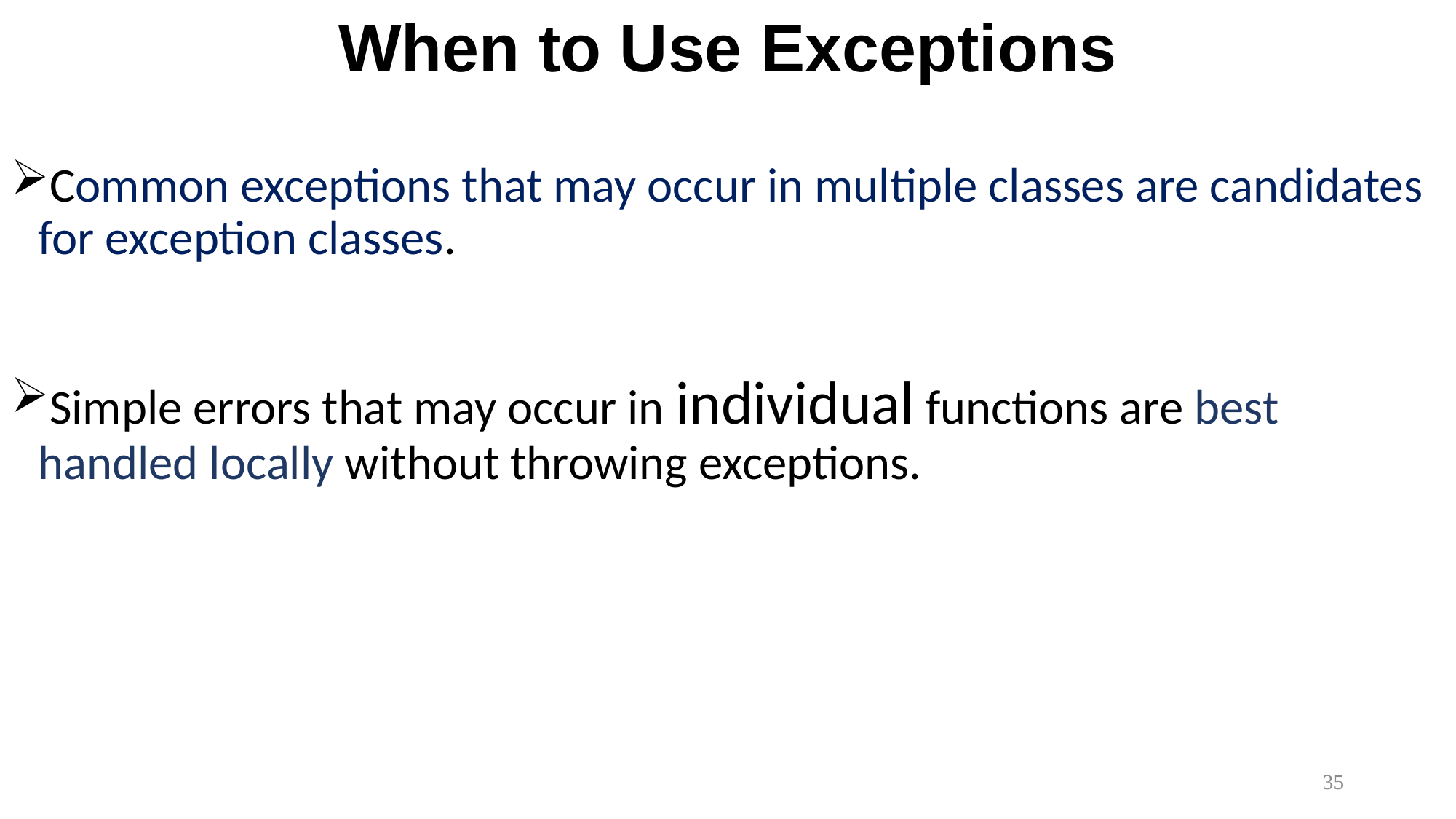

# When to Use Exceptions
Common exceptions that may occur in multiple classes are candidates for exception classes.

Simple errors that may occur in individual functions are best handled locally without throwing exceptions.

35